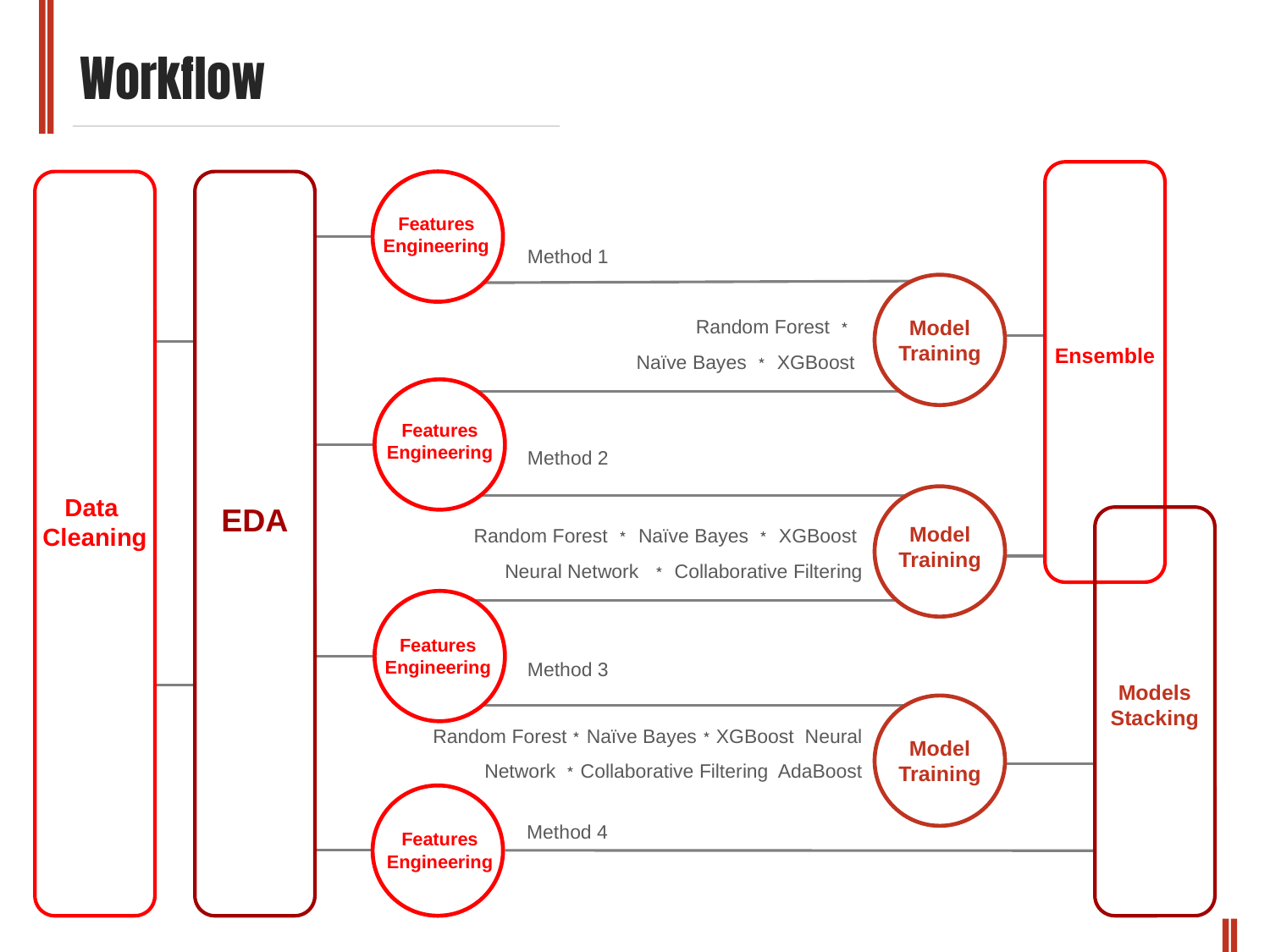

Workflow

Features
Engineering
Method 1

Random Forest ﹡
Naïve Bayes ﹡ XGBoost
Model
Training
Ensemble

Features
Engineering
Method 2
Data
Cleaning

EDA

Random Forest ﹡ Naïve Bayes ﹡ XGBoost  Neural Network  ﹡ Collaborative Filtering

Model
Training

Features
Engineering
Method 3
Models
Stacking

Random Forest﹡Naïve Bayes﹡XGBoost  Neural Network ﹡Collaborative Filtering  AdaBoost
Model
Training

Method 4
Features
Engineering